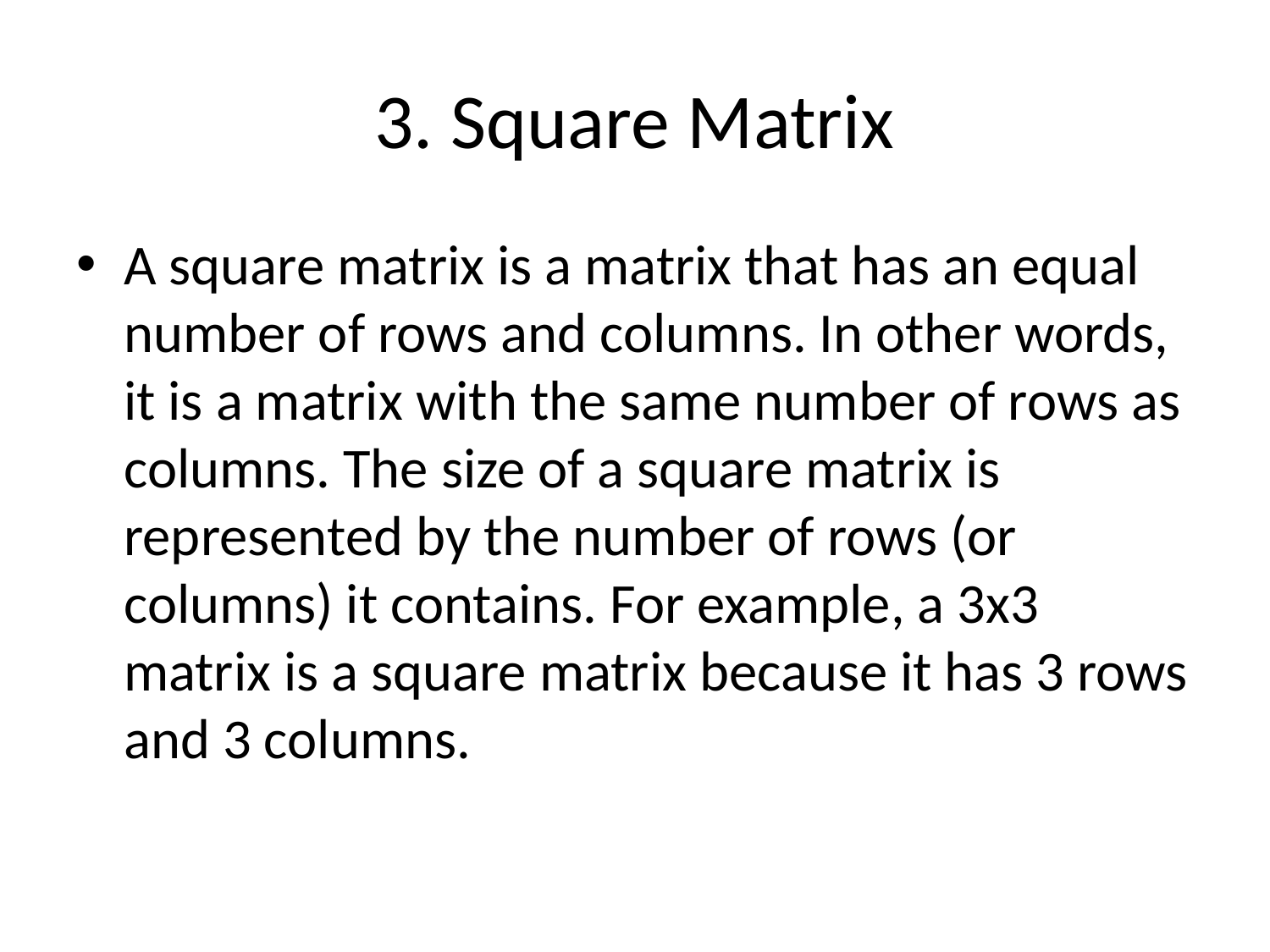

# 3. Square Matrix
A square matrix is a matrix that has an equal number of rows and columns. In other words, it is a matrix with the same number of rows as columns. The size of a square matrix is represented by the number of rows (or columns) it contains. For example, a 3x3 matrix is a square matrix because it has 3 rows and 3 columns.